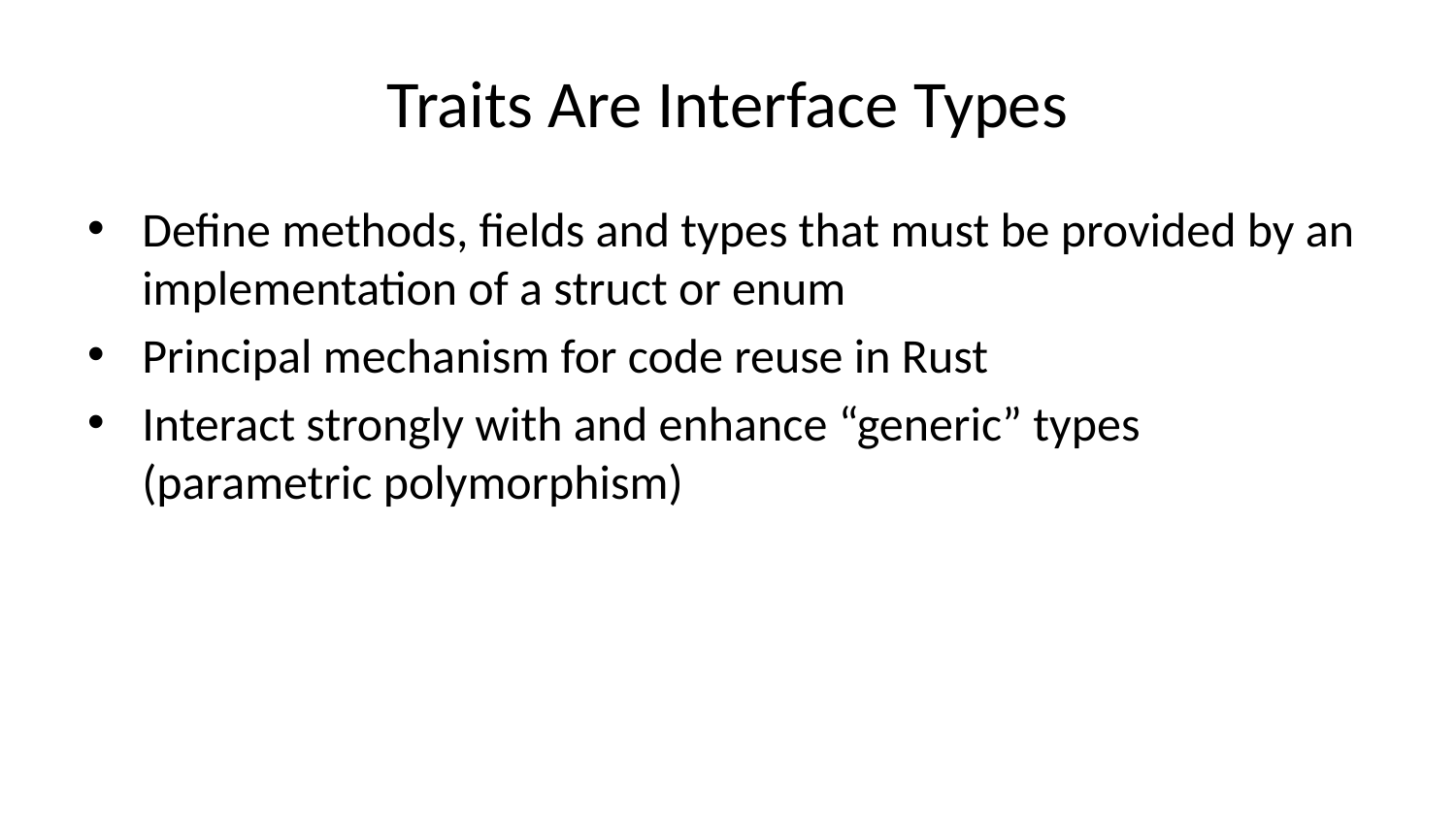

# Traits Are Interface Types
Define methods, fields and types that must be provided by an implementation of a struct or enum
Principal mechanism for code reuse in Rust
Interact strongly with and enhance “generic” types (parametric polymorphism)